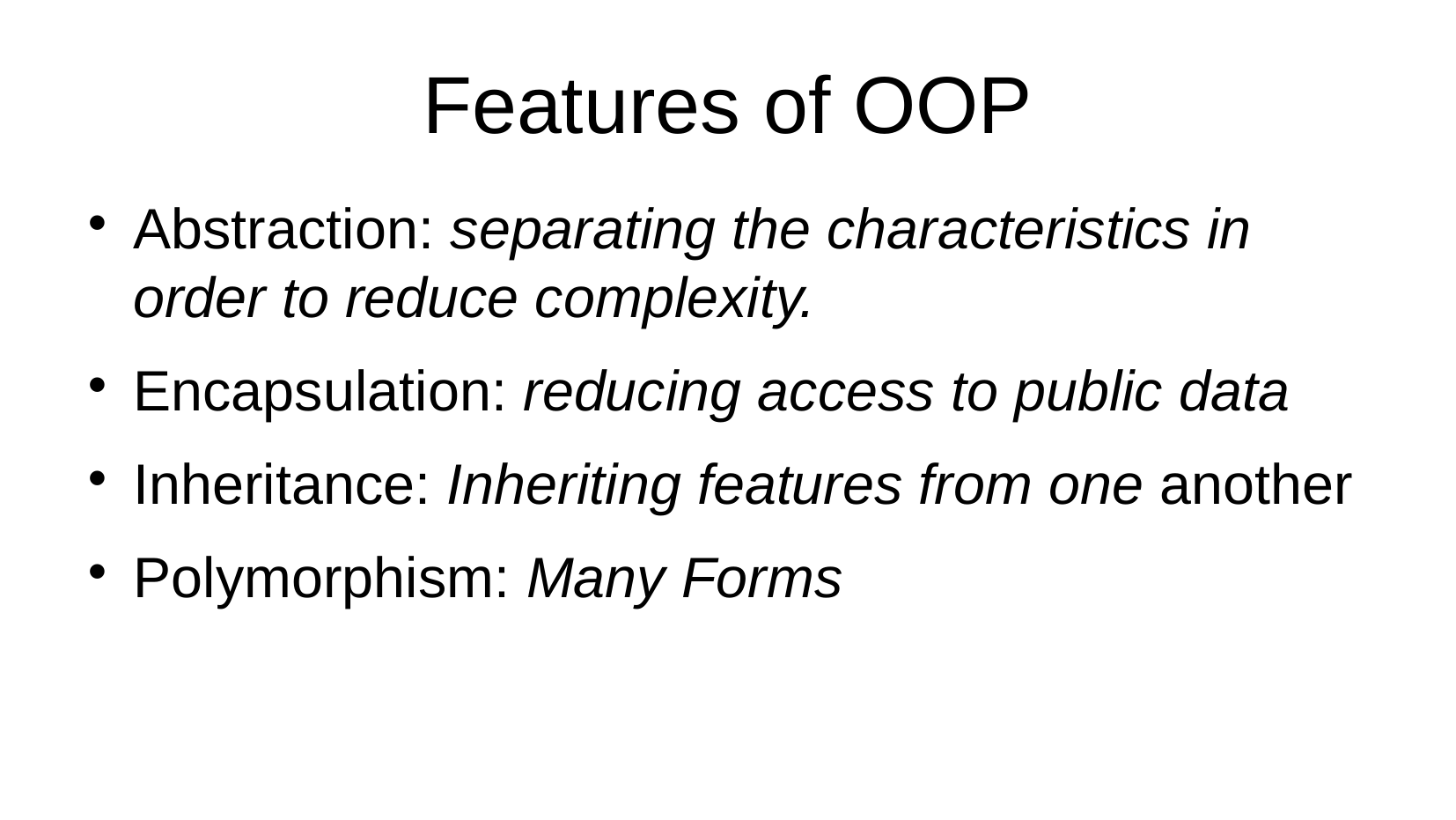

# Features of OOP
Abstraction: separating the characteristics in order to reduce complexity.
Encapsulation: reducing access to public data
Inheritance: Inheriting features from one another
Polymorphism: Many Forms